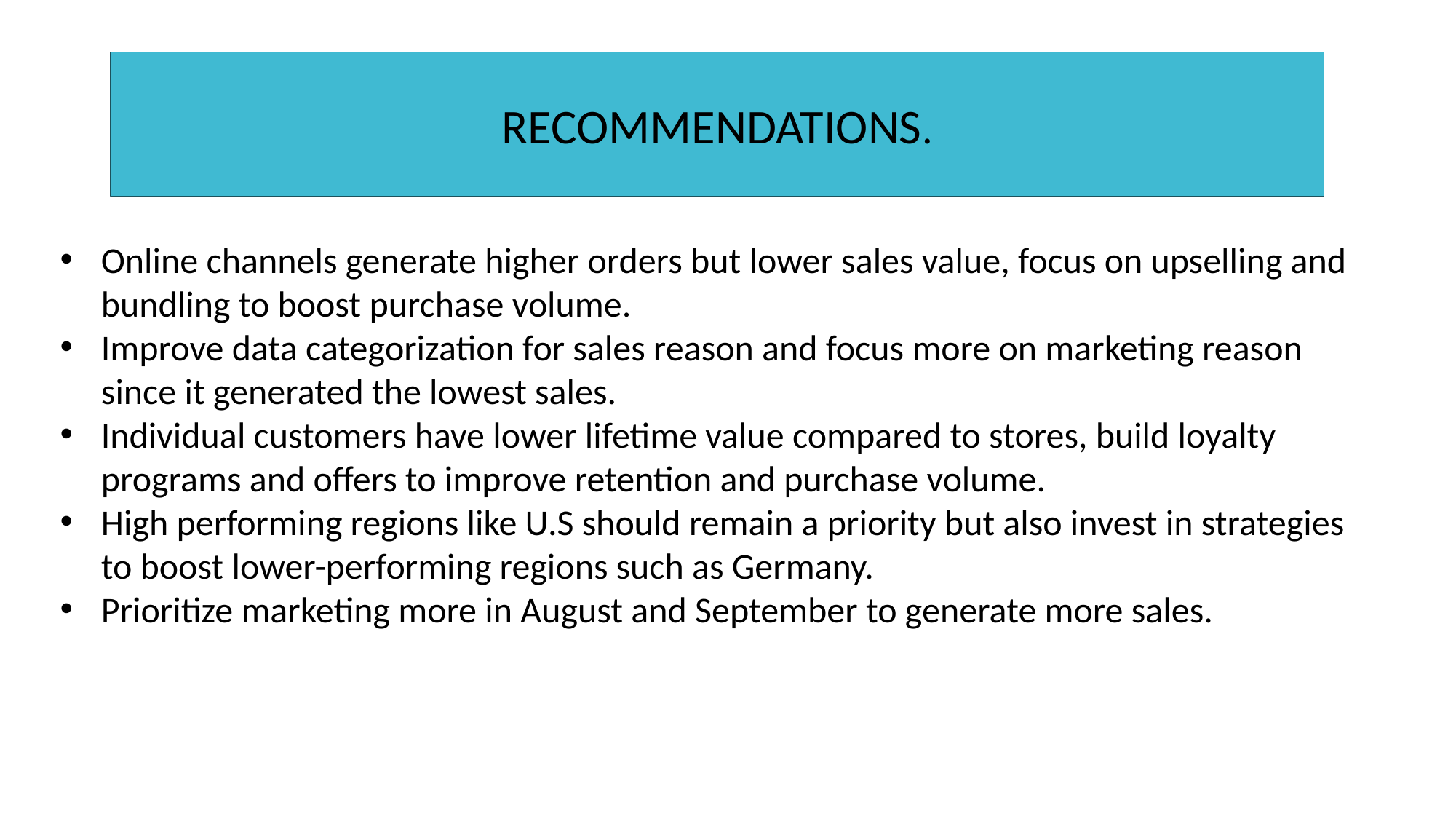

RECOMMENDATIONS.
Online channels generate higher orders but lower sales value, focus on upselling and bundling to boost purchase volume.
Improve data categorization for sales reason and focus more on marketing reason since it generated the lowest sales.
Individual customers have lower lifetime value compared to stores, build loyalty programs and offers to improve retention and purchase volume.
High performing regions like U.S should remain a priority but also invest in strategies to boost lower-performing regions such as Germany.
Prioritize marketing more in August and September to generate more sales.